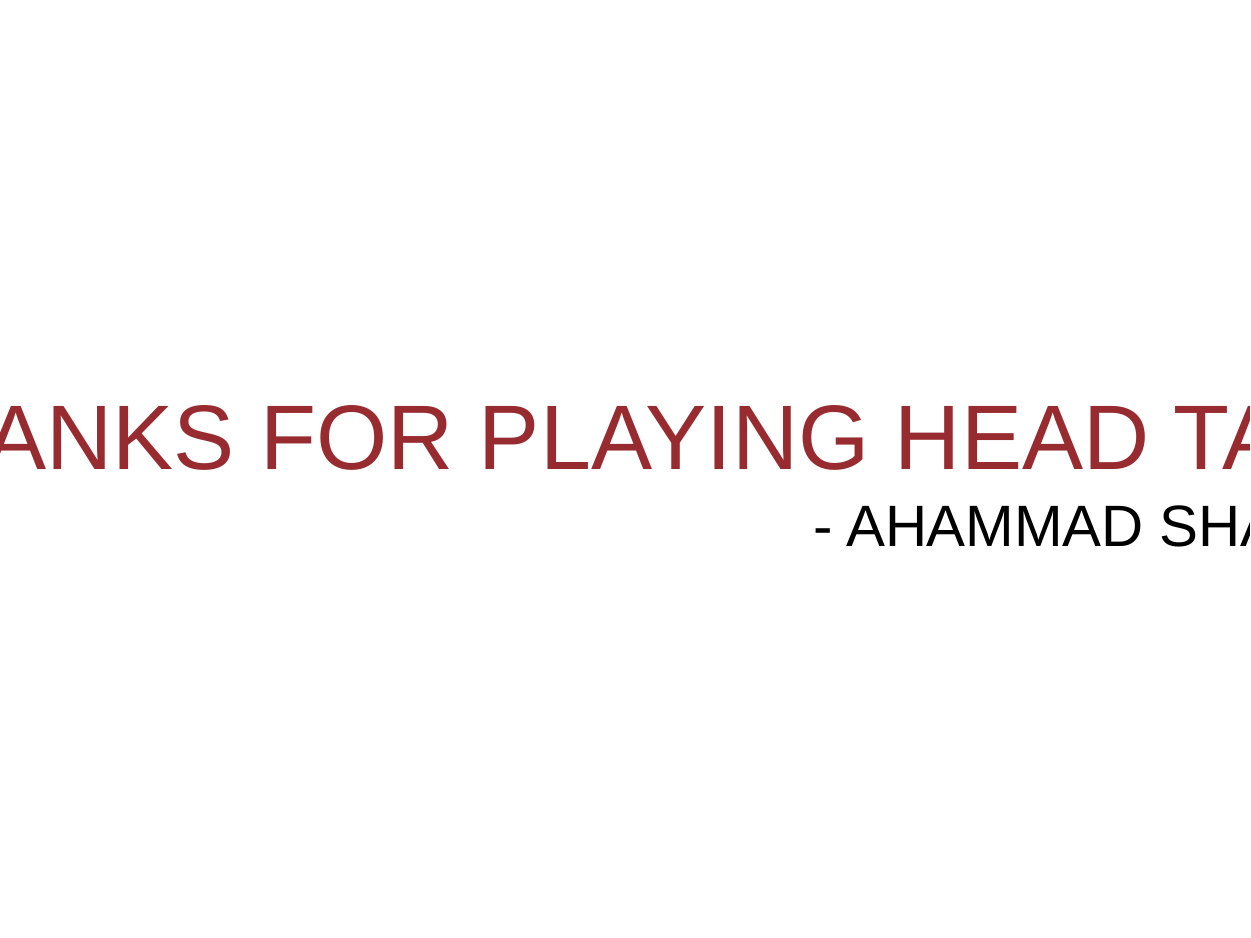

THANKS FOR PLAYING HEAD TAIL.
- AHAMMAD SHAWKI